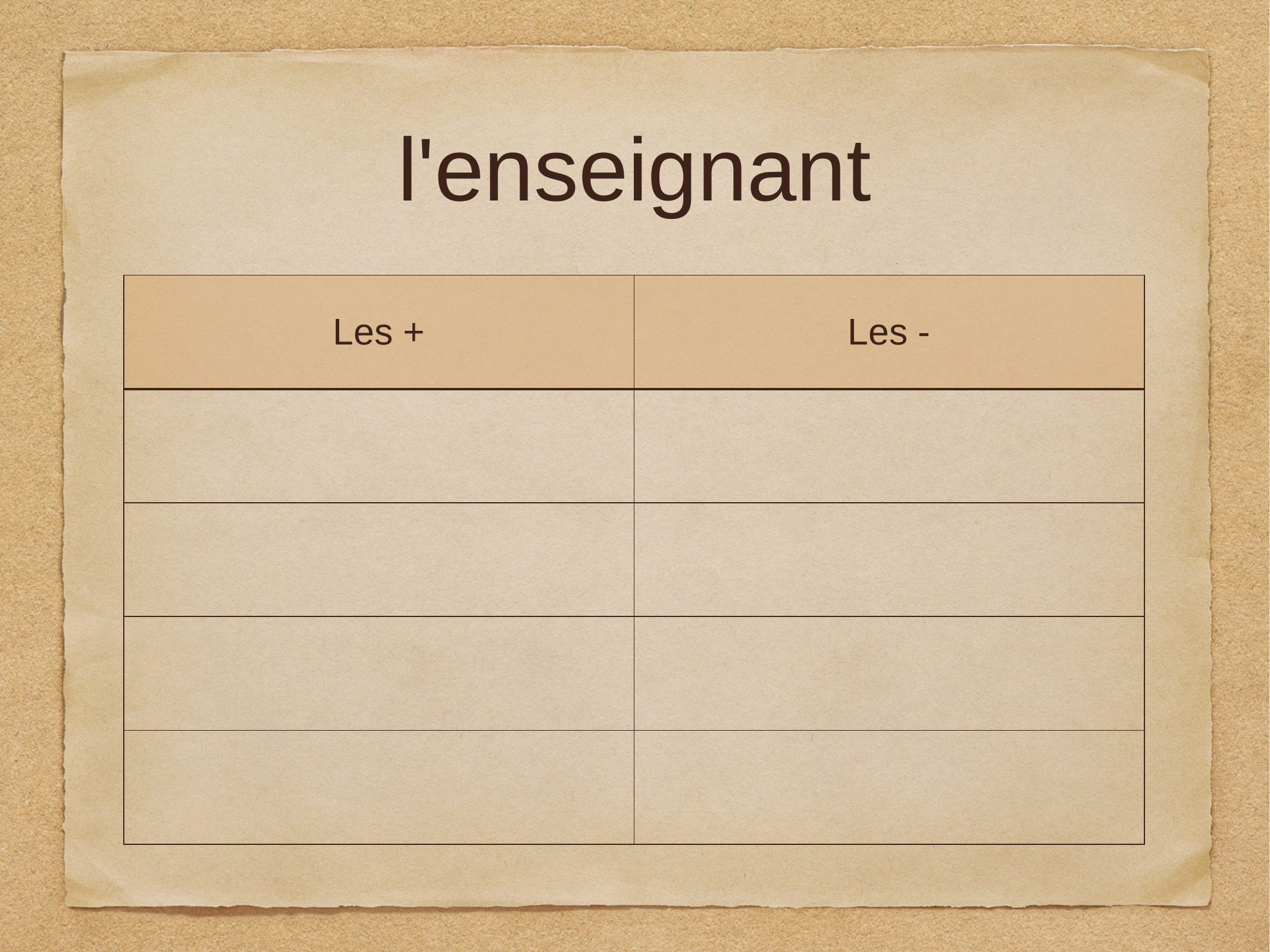

# l'enseignant
| Les + | Les - |
| --- | --- |
|  |  |
|  |  |
|  |  |
|  |  |